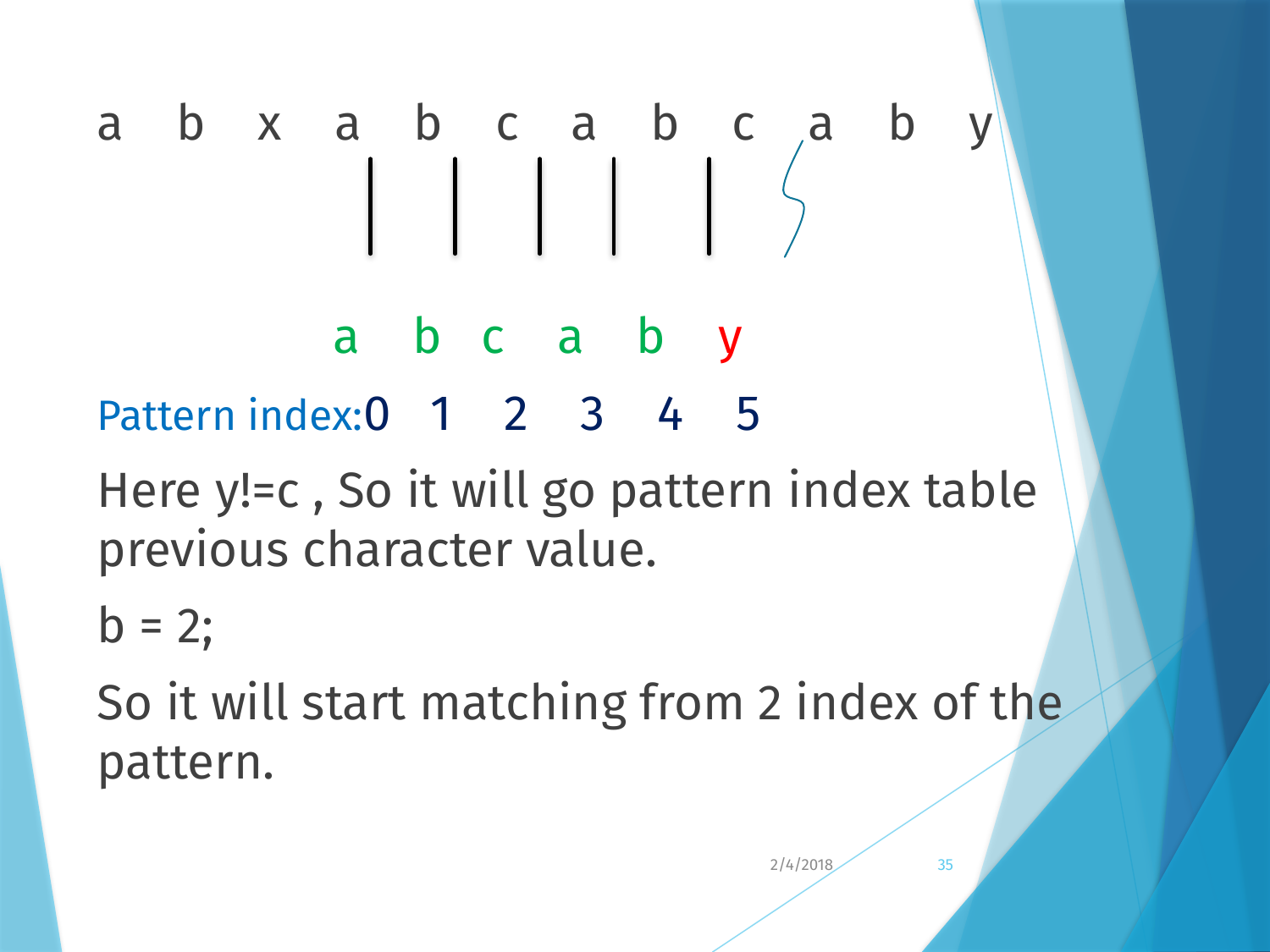

a    b    x    a    b    c    a    b    c    a    b    y

                  a    b   c    a    b    y
Pattern index:0   1    2    3    4    5
Here y!=c , So it will go pattern index table previous character value.
b = 2;
So it will start matching from 2 index of the pattern.

#

2/4/2018
35